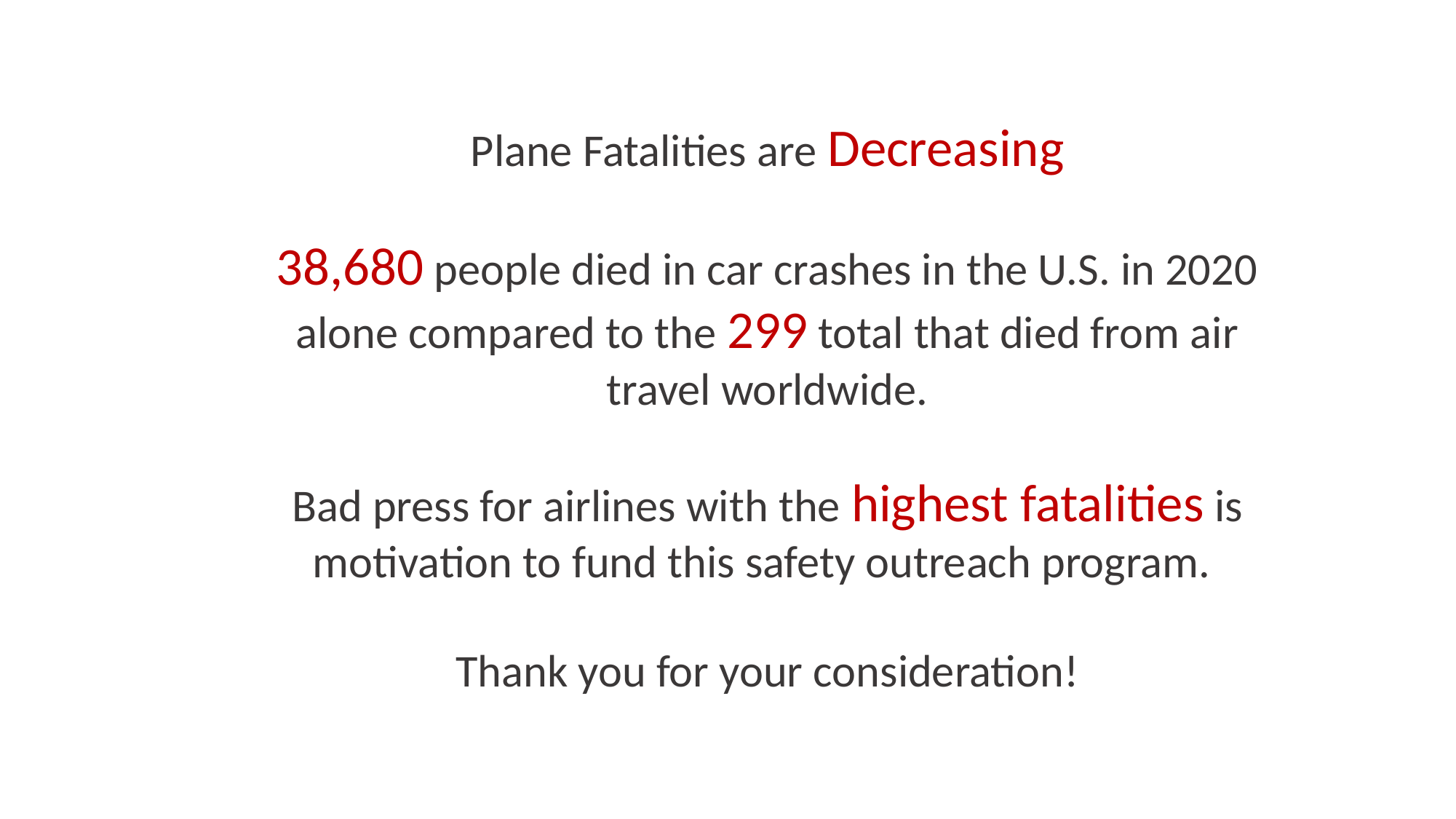

Plane Fatalities are Decreasing

38,680 people died in car crashes in the U.S. in 2020 alone compared to the 299 total that died from air travel worldwide.

Bad press for airlines with the highest fatalities is motivation to fund this safety outreach program.

Thank you for your consideration!